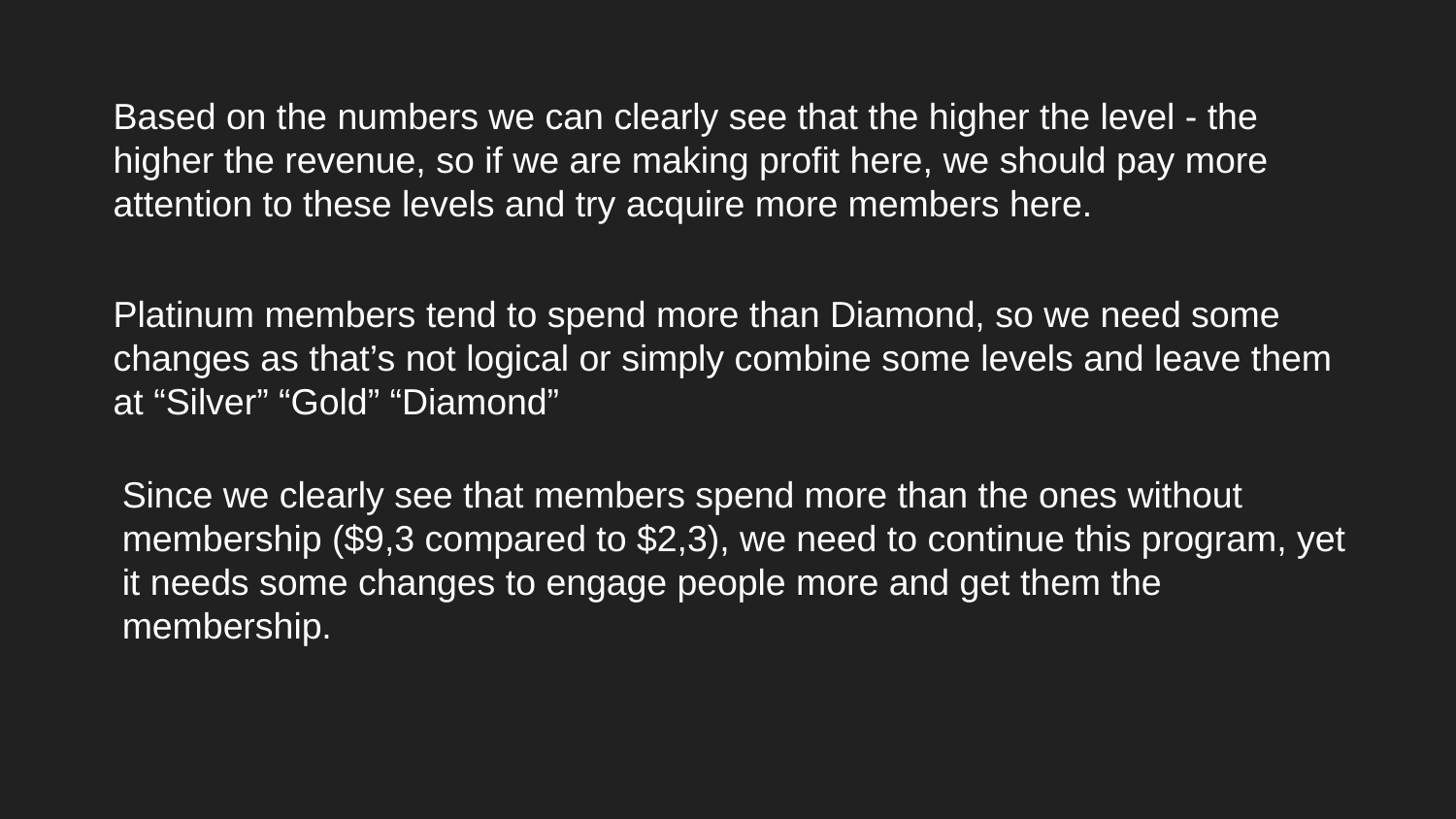

Based on the numbers we can clearly see that the higher the level - the higher the revenue, so if we are making profit here, we should pay more attention to these levels and try acquire more members here.
Platinum members tend to spend more than Diamond, so we need some changes as that’s not logical or simply combine some levels and leave them at “Silver” “Gold” “Diamond”
Since we clearly see that members spend more than the ones without membership ($9,3 compared to $2,3), we need to continue this program, yet it needs some changes to engage people more and get them the membership.